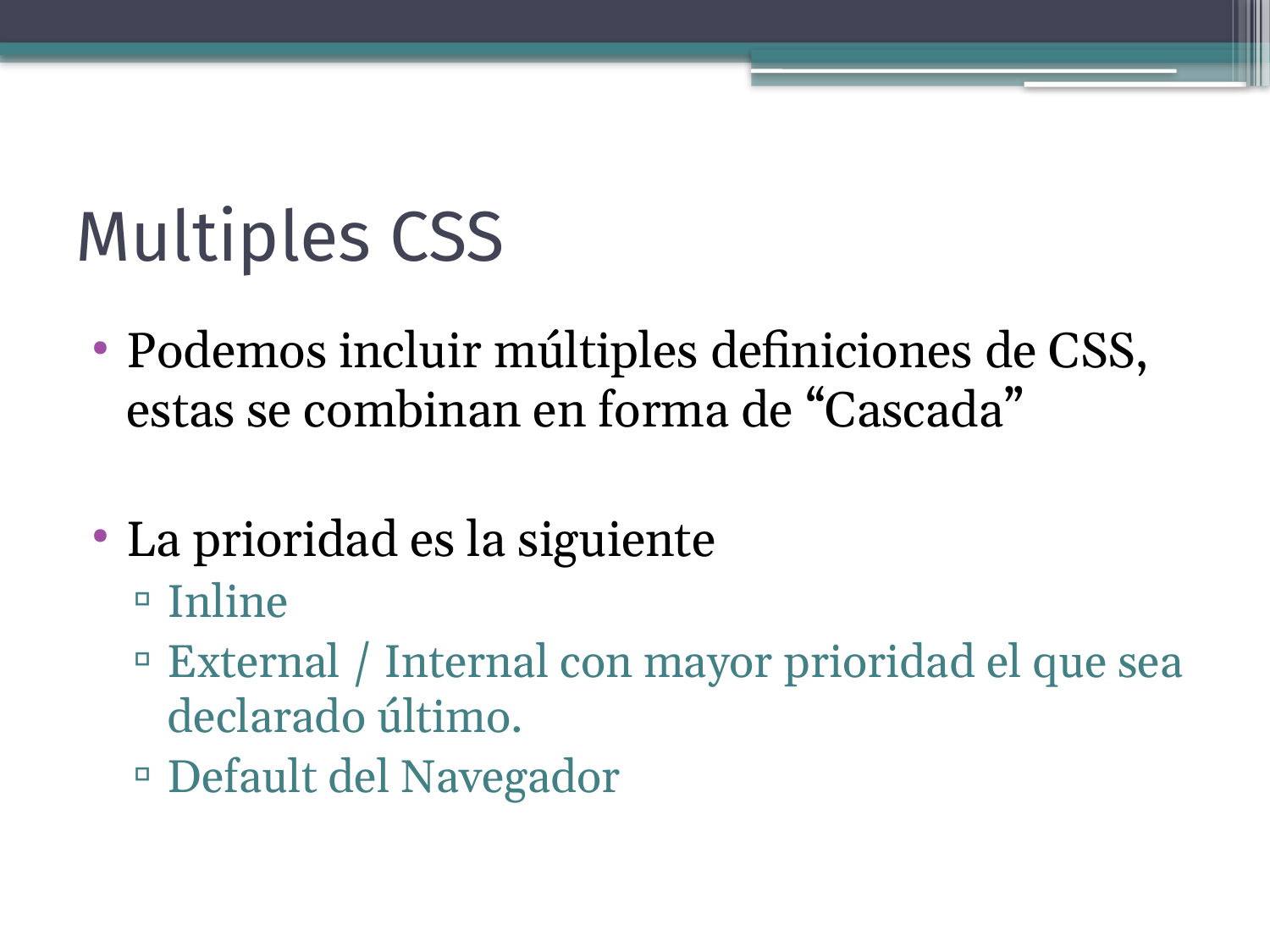

# Multiples CSS
Podemos incluir múltiples definiciones de CSS, estas se combinan en forma de “Cascada”

La prioridad es la siguiente
Inline
External / Internal con mayor prioridad el que sea declarado último.
Default del Navegador